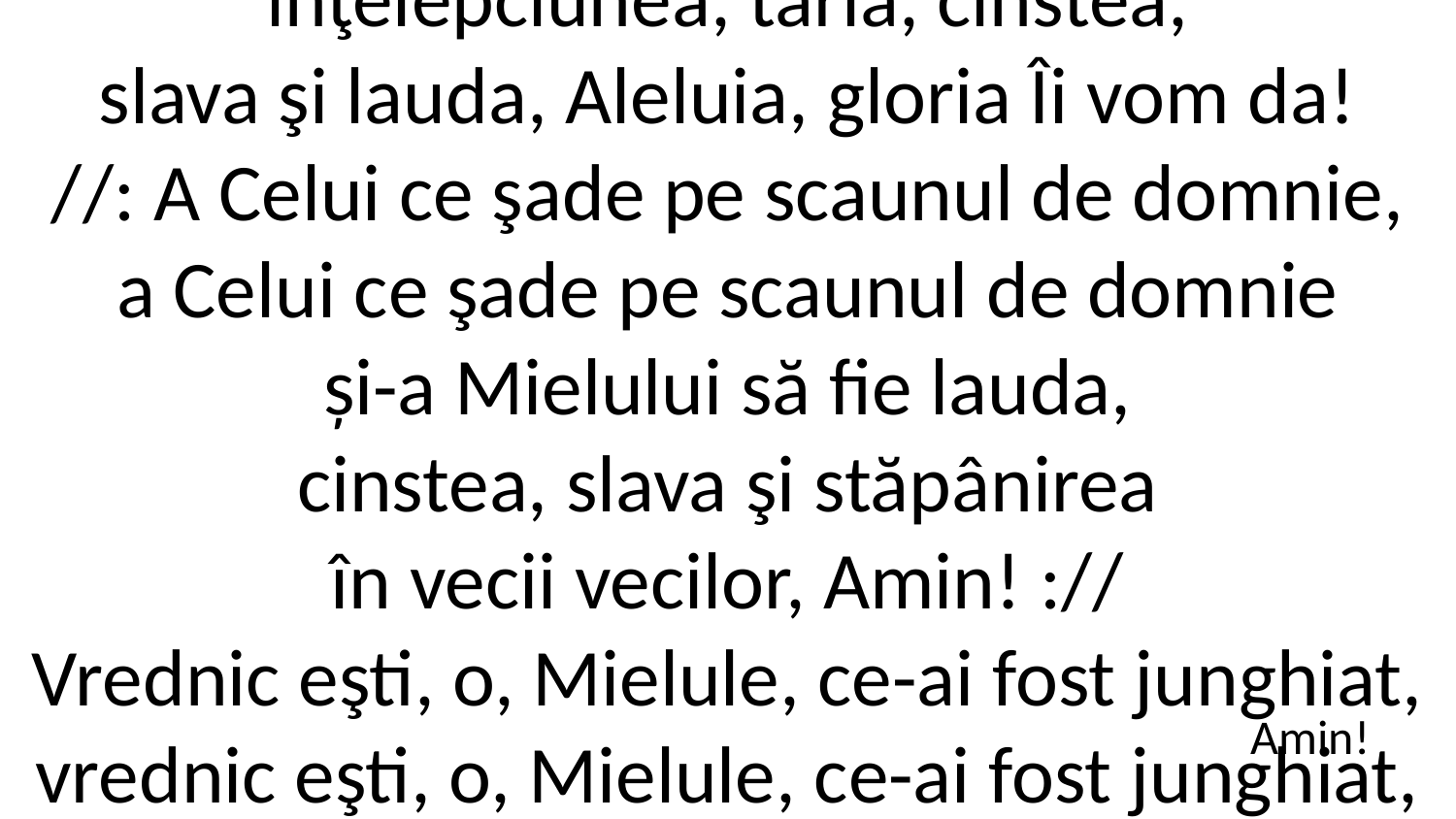

1. Vrednic este Mielul, care-a fost junghiat,
vrednic este Mielul, care-a fost junghiat,
să primească puterea, bogăţia,
înţelepciunea, tăria, cinstea,
slava şi lauda, Aleluia, gloria Îi vom da!
//: A Celui ce şade pe scaunul de domnie,
a Celui ce şade pe scaunul de domnie
și-a Mielului să fie lauda,
cinstea, slava şi stăpânirea
în vecii vecilor, Amin! ://
Vrednic eşti, o, Mielule, ce-ai fost junghiat,
vrednic eşti, o, Mielule, ce-ai fost junghiat,
să primeşti puterea, bogăţia,
înţelepciunea, tăria, cinstea,
slava şi lauda, Aleluia, gloria Îți vom da!
2

Amin!